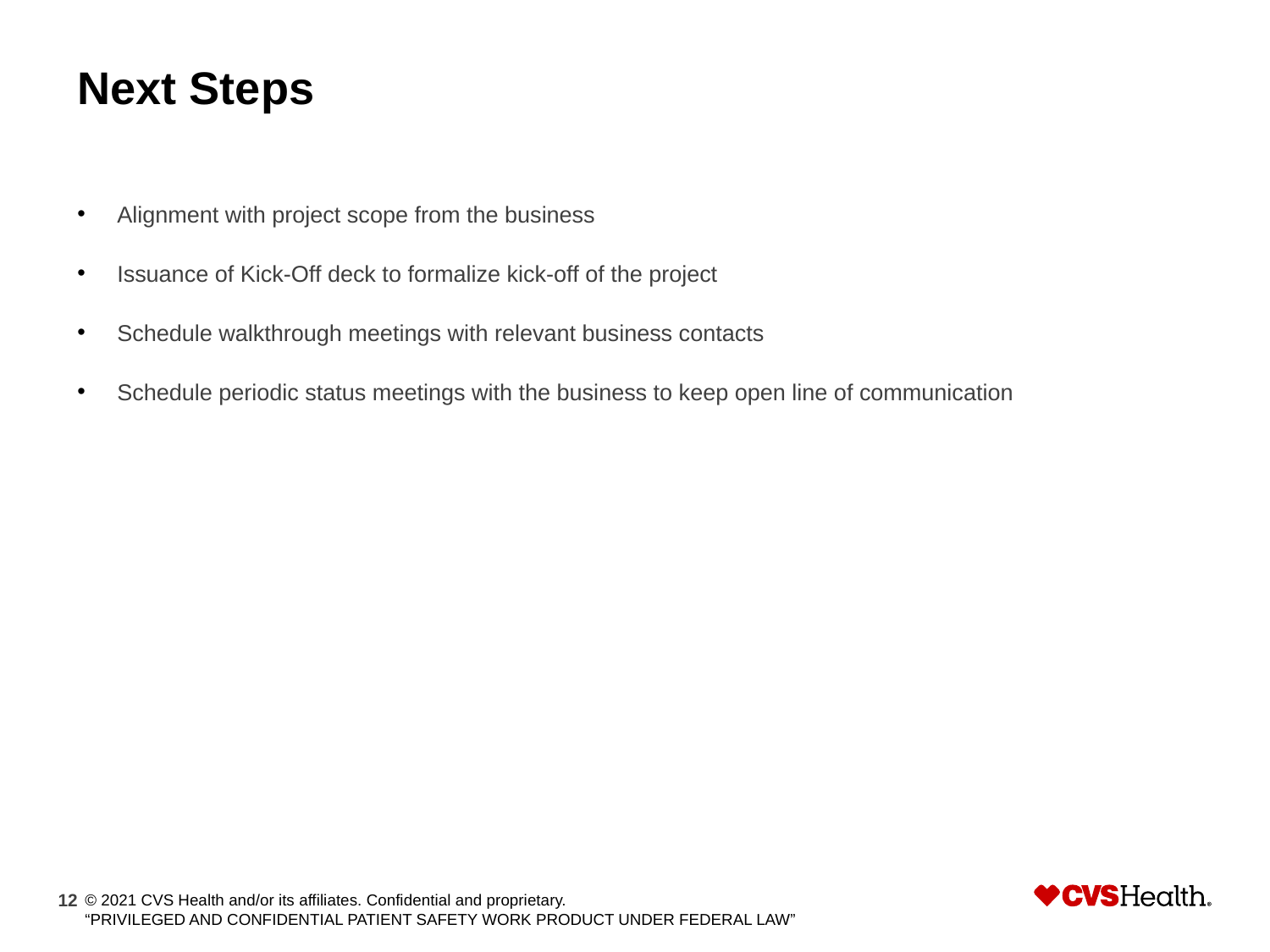

Next Steps
Alignment with project scope from the business
Issuance of Kick-Off deck to formalize kick-off of the project
Schedule walkthrough meetings with relevant business contacts
Schedule periodic status meetings with the business to keep open line of communication

© 2021 CVS Health and/or its affiliates. Confidential and proprietary.
“PRIVILEGED AND CONFIDENTIAL PATIENT SAFETY WORK PRODUCT UNDER FEDERAL LAW”